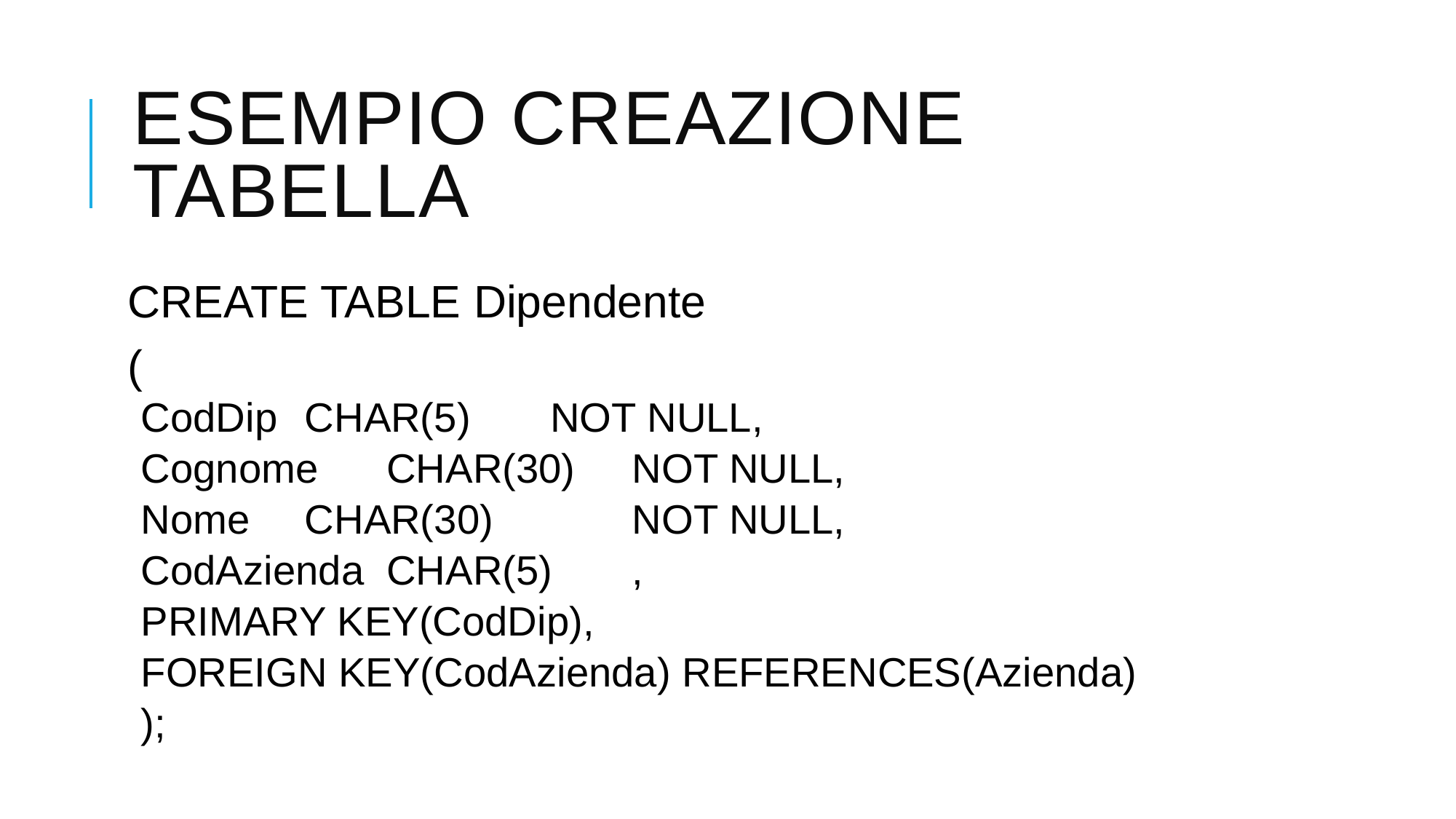

# Esempio creazione tabella
CREATE TABLE Dipendente
(
CodDip 		CHAR(5) 		NOT NULL,
Cognome 		CHAR(30) 		NOT NULL,
Nome 		CHAR(30)	 	NOT NULL,
CodAzienda	CHAR(5)			,
PRIMARY KEY(CodDip),
FOREIGN KEY(CodAzienda) REFERENCES(Azienda)
);